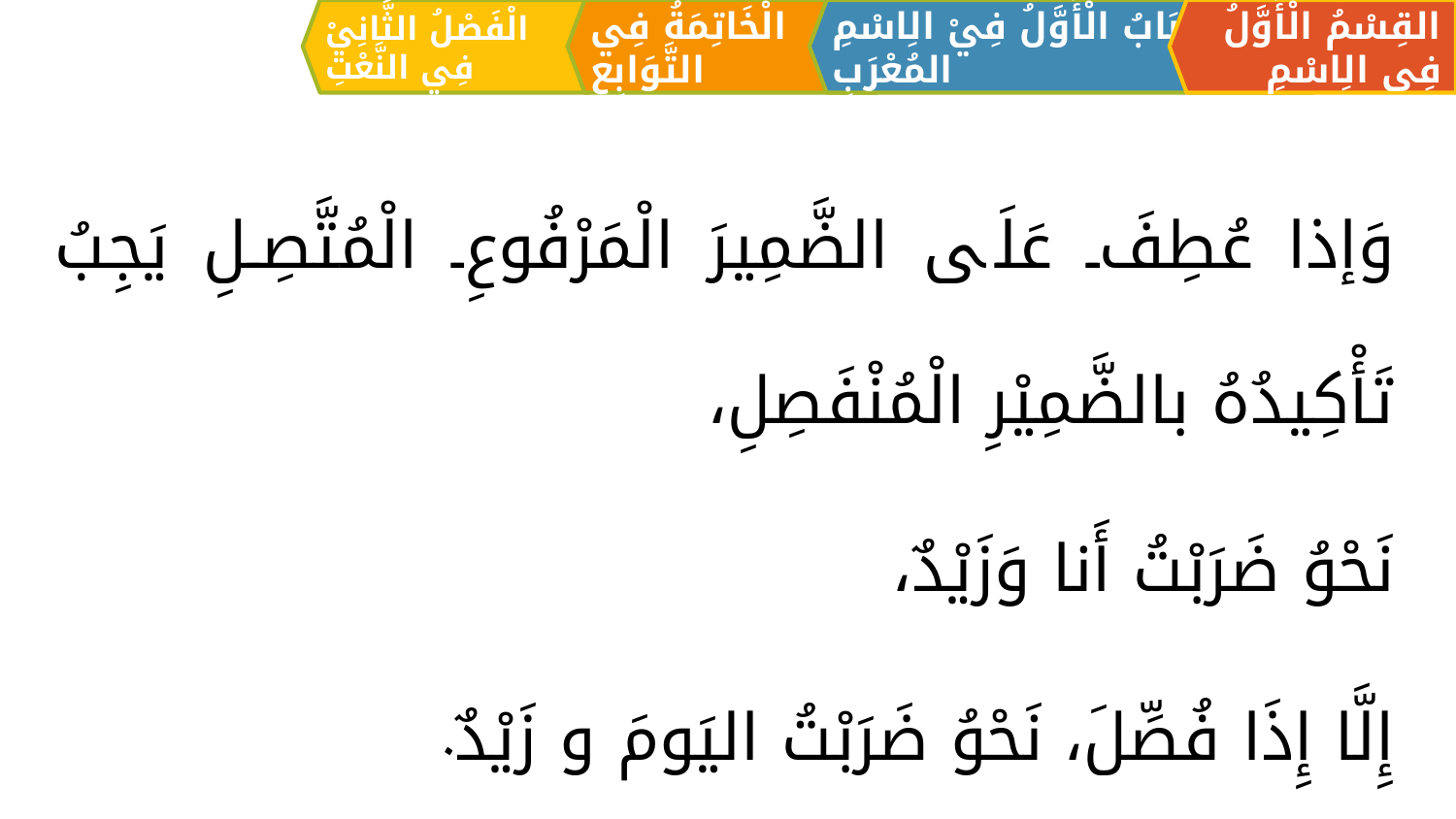

الْفَصْلُ الثَّانِيْ فِي النَّعْتِ
الْخَاتِمَةُ فِي التَّوَابِعِ
القِسْمُ الْأَوَّلُ فِي الِاسْمِ
اَلبَابُ الْأَوَّلُ فِيْ الِاسْمِ المُعْرَبِ
وَإذا عُطِفَ عَلَى الضَّمِيرَ الْمَرْفُوعِ الْمُتَّصِلِ يَجِبُ تَأْكِيدُهُ بالضَّمِيْرِ الْمُنْفَصِلِ،
نَحْوُ ضَرَبْتُ أَنا وَزَيْدٌ،
إِلَّا إِذَا فُصِّلَ، نَحْوُ ضَرَبْتُ اليَومَ و زَيْدٌ.